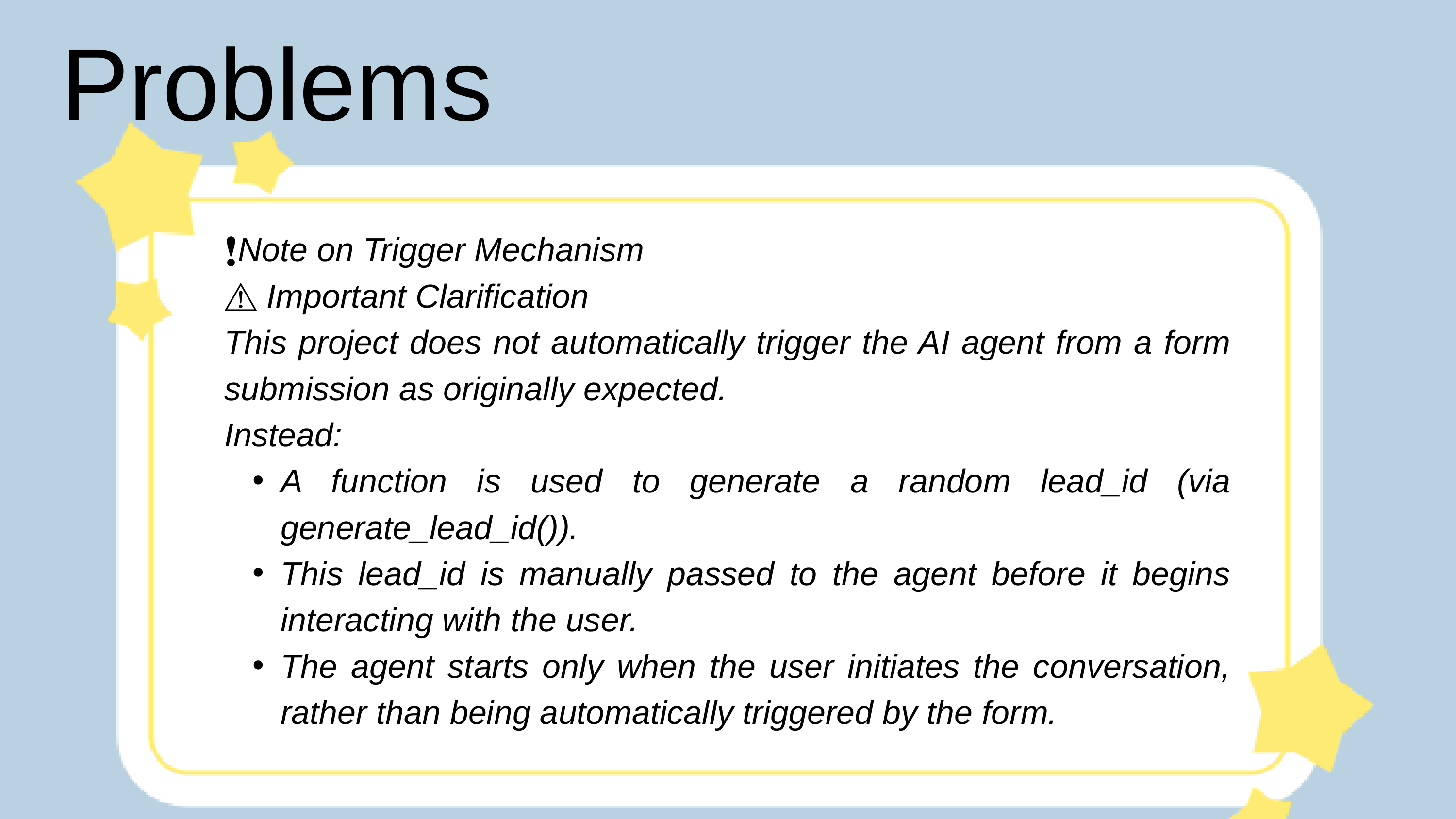

Problems

❗Note on Trigger Mechanism
⚠️ Important Clarification
This project does not automatically trigger the AI agent from a form submission as originally expected.
Instead:
A function is used to generate a random lead_id (via generate_lead_id()).
This lead_id is manually passed to the agent before it begins interacting with the user.
The agent starts only when the user initiates the conversation, rather than being automatically triggered by the form.